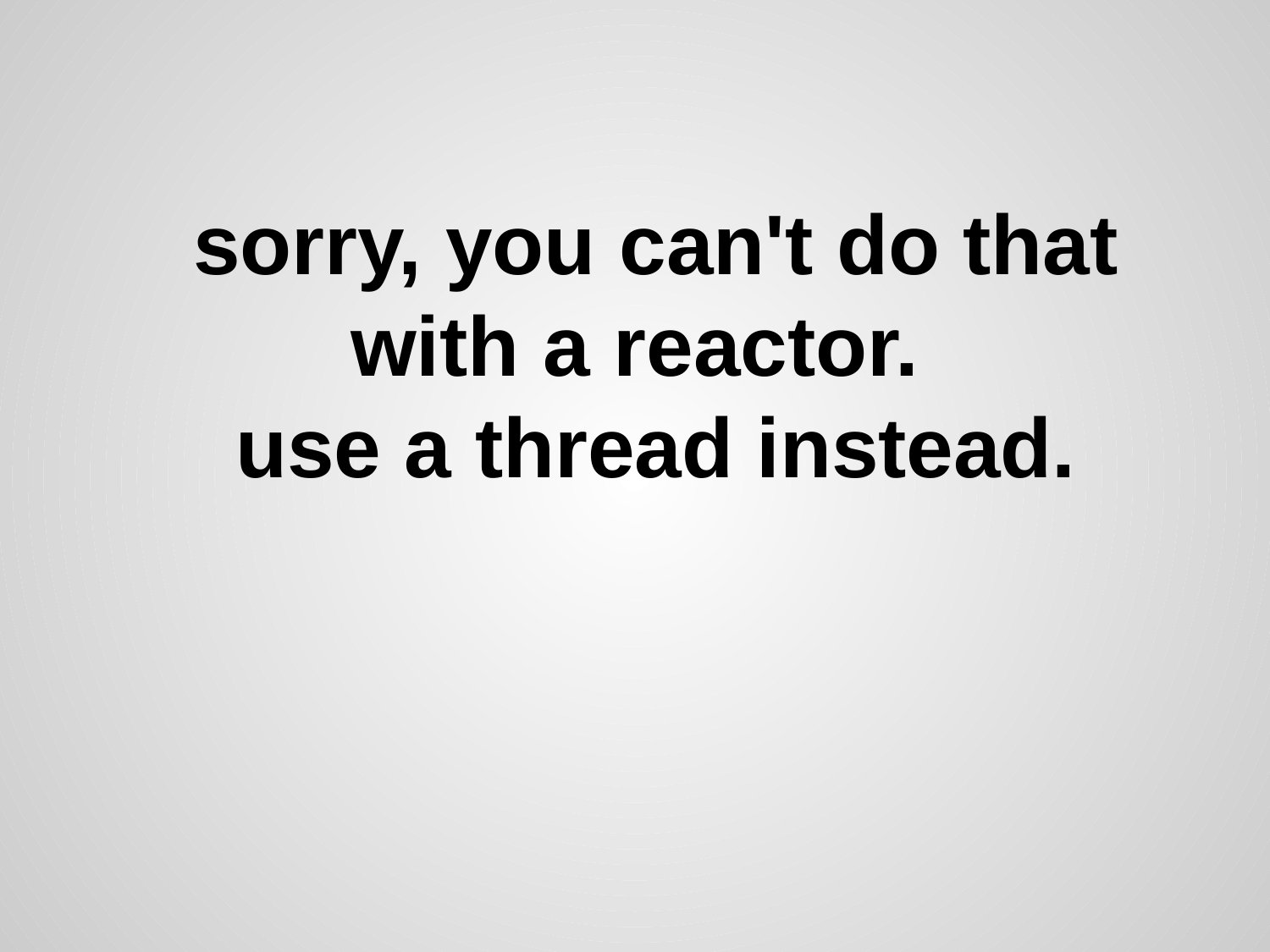

# sorry, you can't do that with a reactor.
use a thread instead.